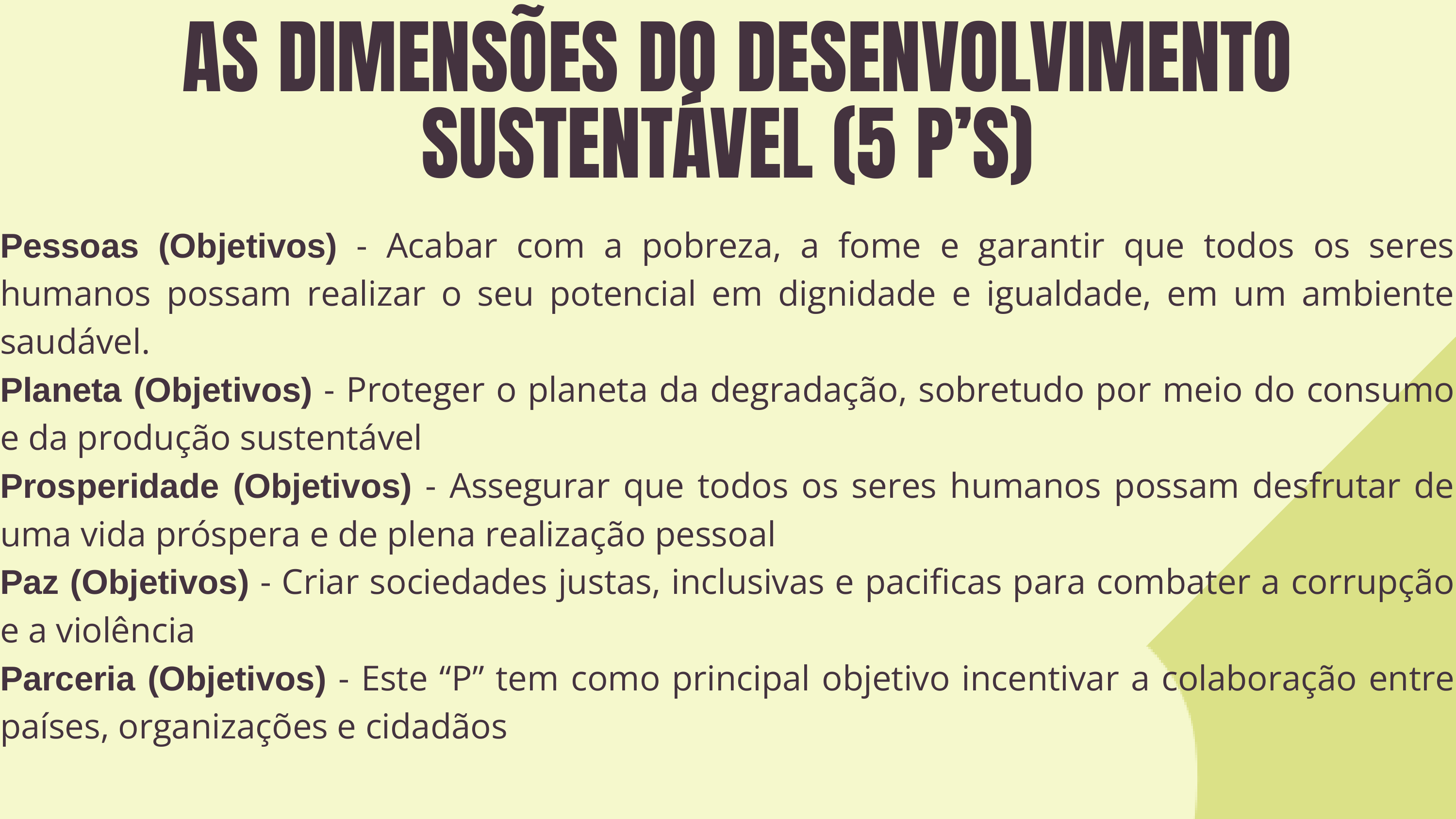

AS DIMENSÕES DO DESENVOLVIMENTO SUSTENTÁVEL (5 P’S)
Pessoas (Objetivos) - Acabar com a pobreza, a fome e garantir que todos os seres humanos possam realizar o seu potencial em dignidade e igualdade, em um ambiente saudável.
Planeta (Objetivos) - Proteger o planeta da degradação, sobretudo por meio do consumo e da produção sustentável
Prosperidade (Objetivos) - Assegurar que todos os seres humanos possam desfrutar de uma vida próspera e de plena realização pessoal
Paz (Objetivos) - Criar sociedades justas, inclusivas e pacificas para combater a corrupção e a violência
Parceria (Objetivos) - Este “P” tem como principal objetivo incentivar a colaboração entre países, organizações e cidadãos